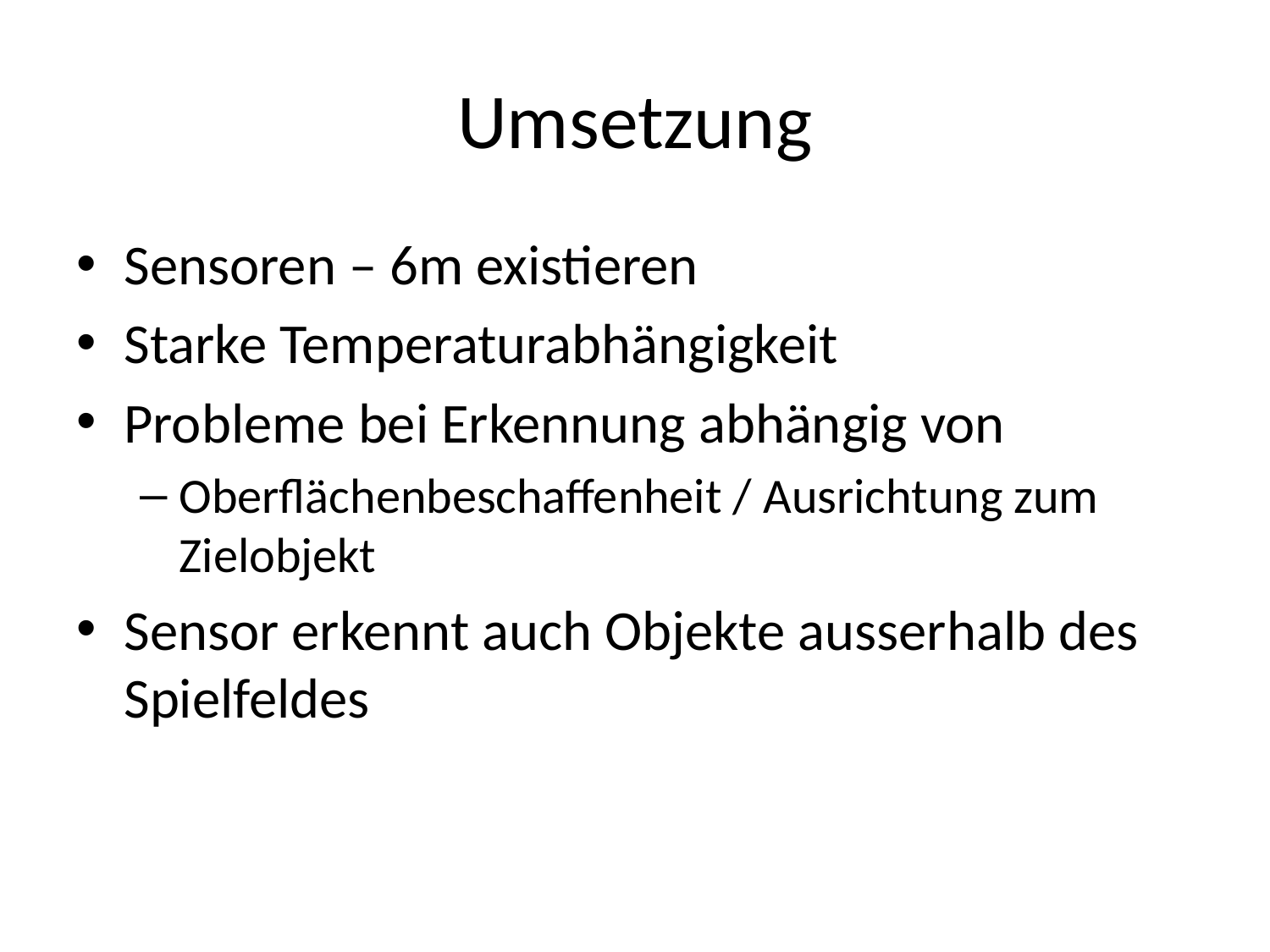

# Umsetzung
Sensoren – 6m existieren
Starke Temperaturabhängigkeit
Probleme bei Erkennung abhängig von
Oberflächenbeschaffenheit / Ausrichtung zum Zielobjekt
Sensor erkennt auch Objekte ausserhalb des Spielfeldes